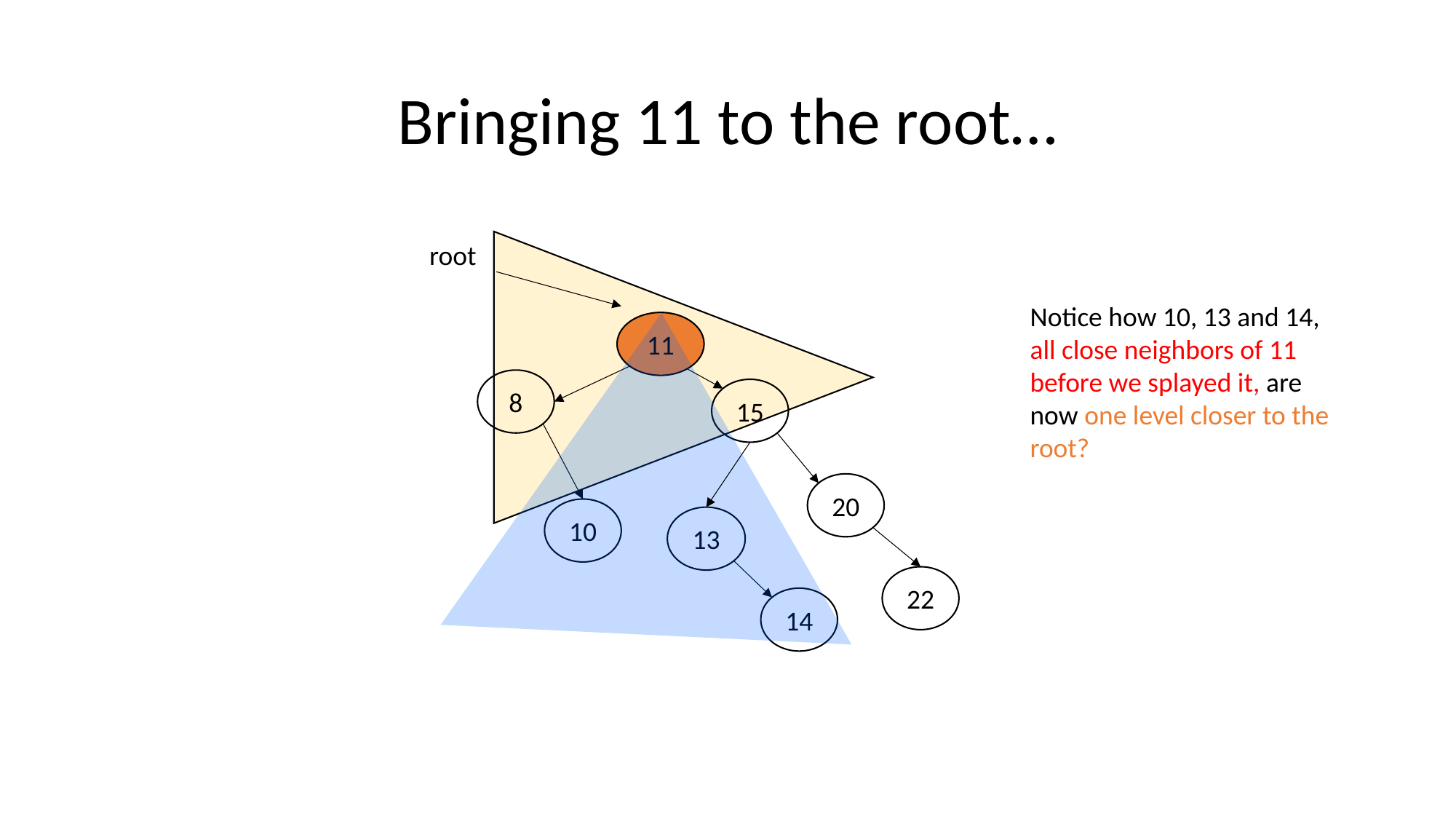

# Bringing 11 to the root…

root
Notice how 10, 13 and 14, all close neighbors of 11 before we splayed it, are now one level closer to the root?
11

8
15
20
10
13
22
14